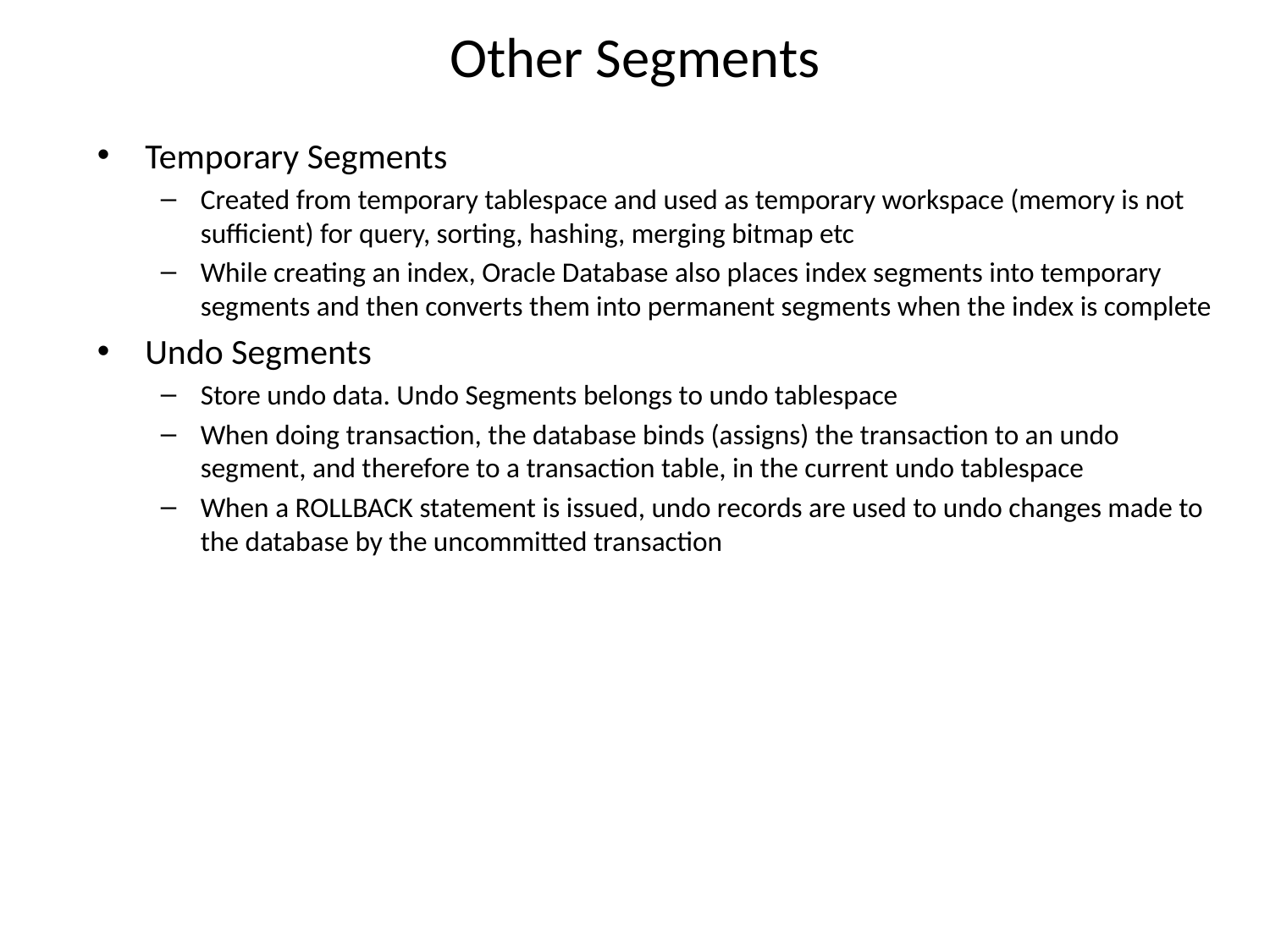

# Other Segments
Temporary Segments
Created from temporary tablespace and used as temporary workspace (memory is not sufficient) for query, sorting, hashing, merging bitmap etc
While creating an index, Oracle Database also places index segments into temporary segments and then converts them into permanent segments when the index is complete
Undo Segments
Store undo data. Undo Segments belongs to undo tablespace
When doing transaction, the database binds (assigns) the transaction to an undo segment, and therefore to a transaction table, in the current undo tablespace
When a ROLLBACK statement is issued, undo records are used to undo changes made to the database by the uncommitted transaction